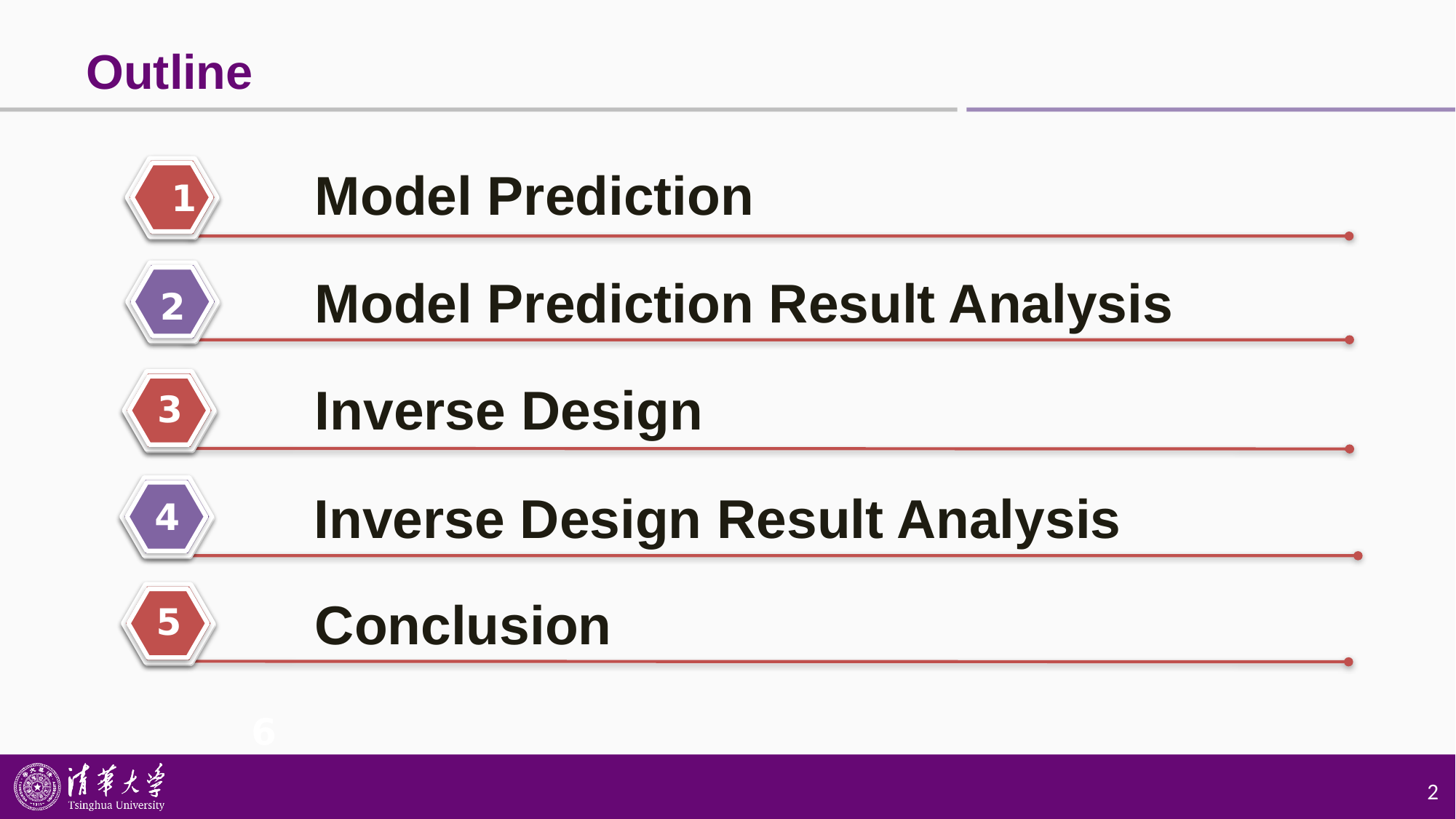

# Outline
Model Prediction

1

Model Prediction Result Analysis
2

Inverse Design

3

Inverse Design Result Analysis
4

Conclusion
5

6

2